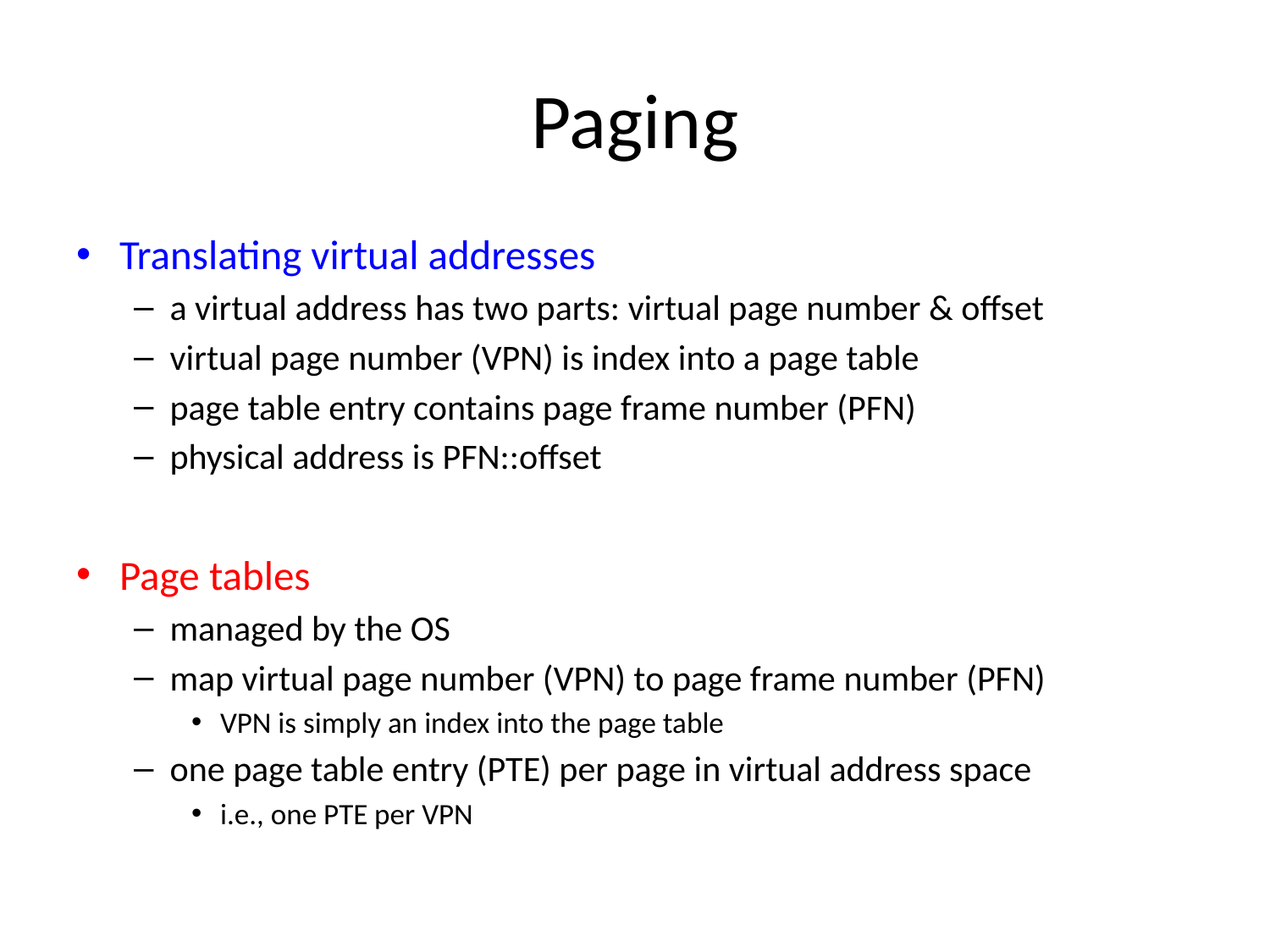

# Paging
Translating virtual addresses
a virtual address has two parts: virtual page number & offset
virtual page number (VPN) is index into a page table
page table entry contains page frame number (PFN)
physical address is PFN::offset

Page tables
managed by the OS
map virtual page number (VPN) to page frame number (PFN)
VPN is simply an index into the page table
one page table entry (PTE) per page in virtual address space
i.e., one PTE per VPN